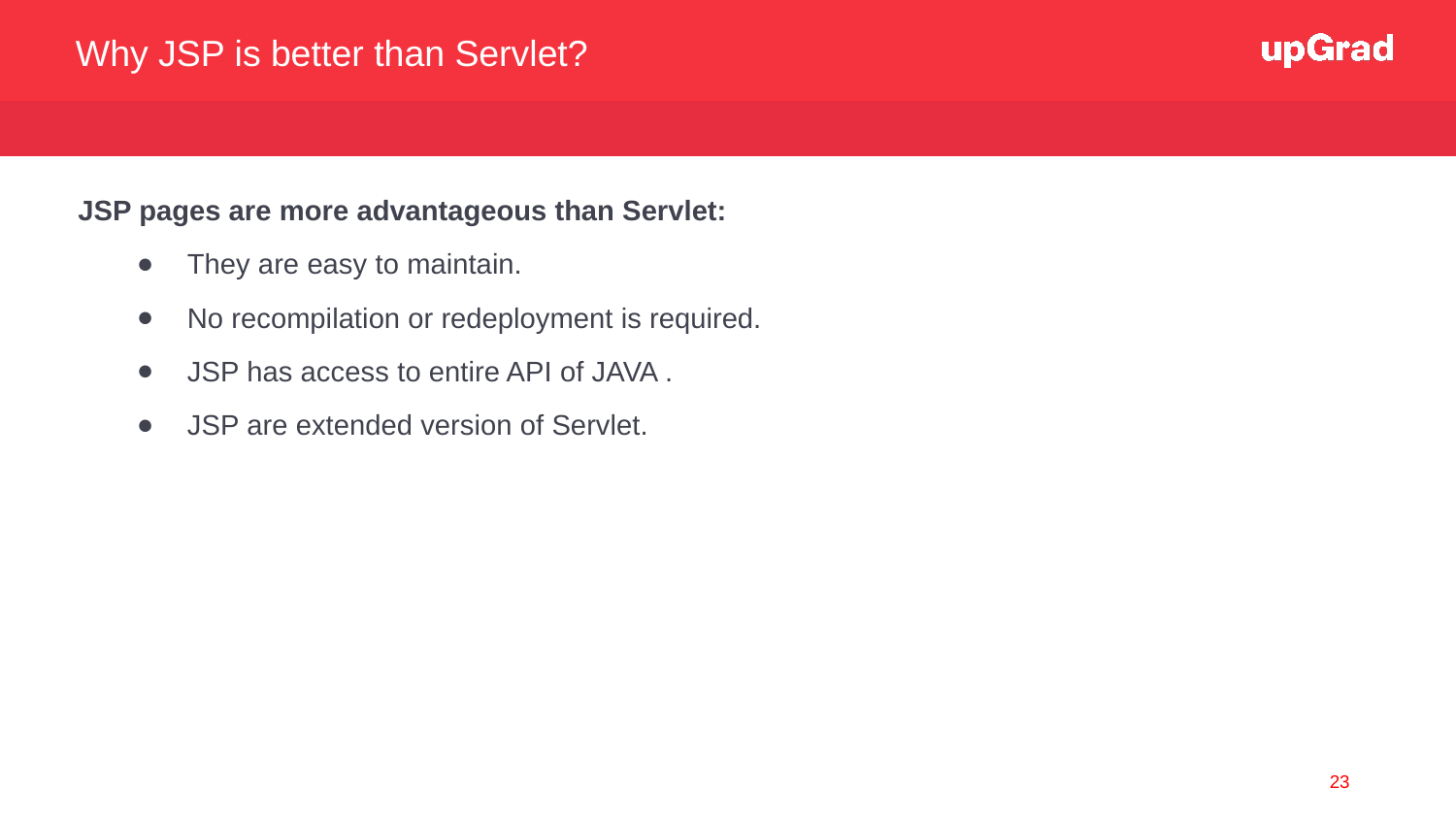

Why JSP is better than Servlet?

JSP pages are more advantageous than Servlet:
They are easy to maintain.
No recompilation or redeployment is required.
JSP has access to entire API of JAVA .
JSP are extended version of Servlet.

23